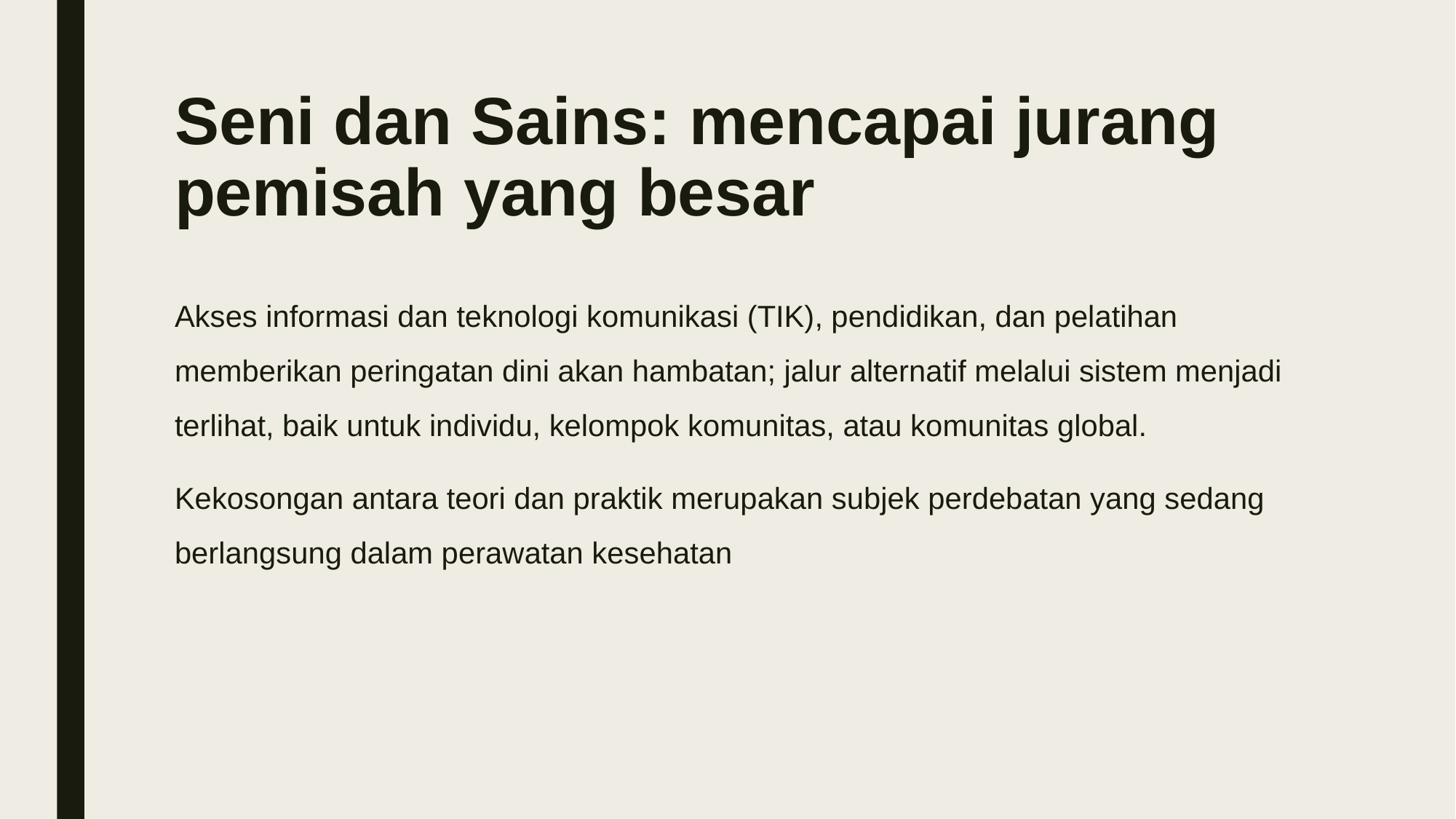

# Seni dan Sains: mencapai jurang pemisah yang besar
Akses informasi dan teknologi komunikasi (TIK), pendidikan, dan pelatihan memberikan peringatan dini akan hambatan; jalur alternatif melalui sistem menjadi terlihat, baik untuk individu, kelompok komunitas, atau komunitas global.
Kekosongan antara teori dan praktik merupakan subjek perdebatan yang sedang berlangsung dalam perawatan kesehatan